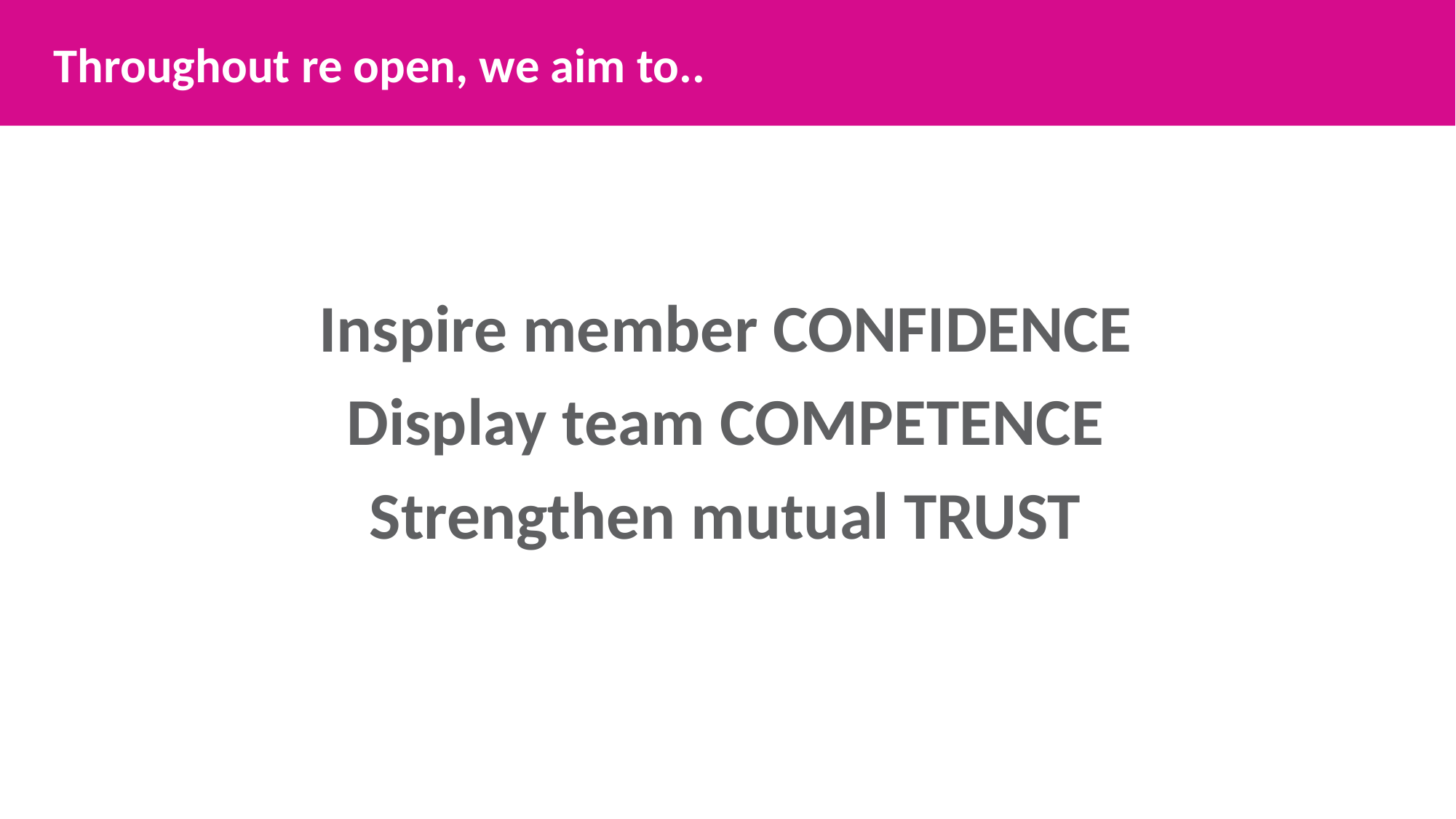

Throughout re open, we aim to..

Inspire member CONFIDENCE
Display team COMPETENCE
Strengthen mutual TRUST